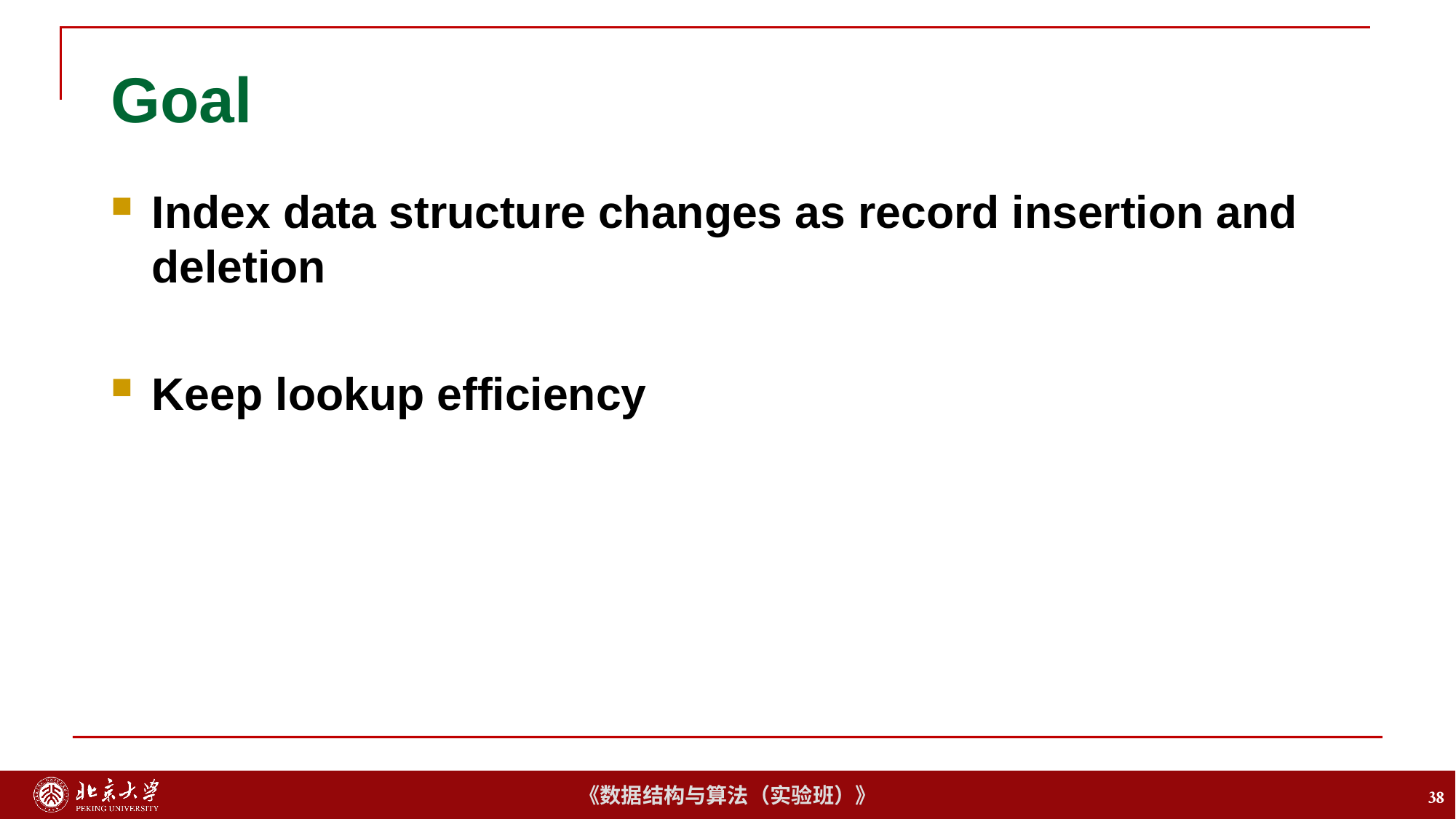

# Goal
Index data structure changes as record insertion and deletion

Keep lookup efficiency
38